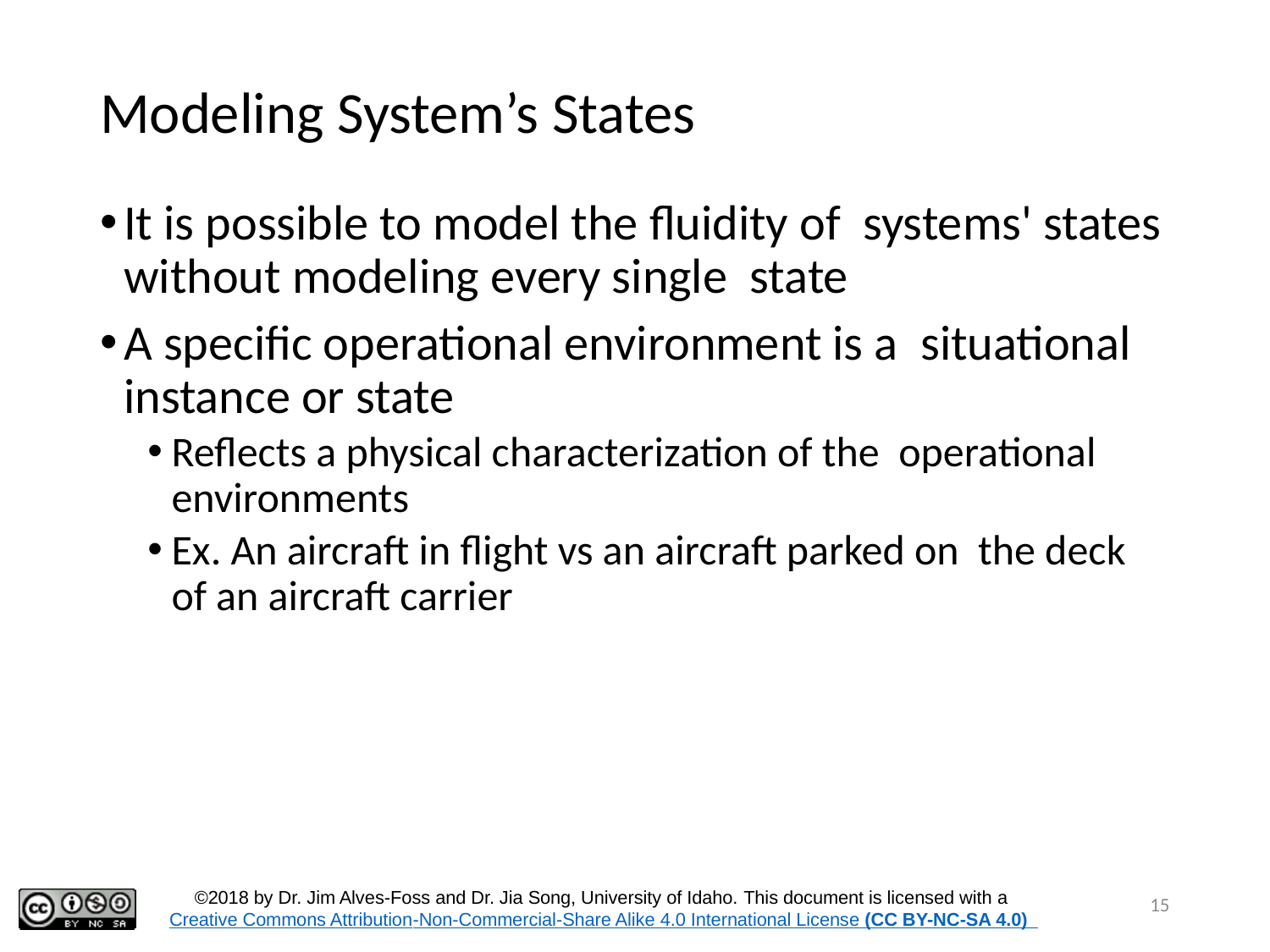

# Modeling System’s States
It is possible to model the fluidity of  systems' states without modeling every single  state
A specific operational environment is a  situational instance or state
Reflects a physical characterization of the  operational environments
Ex. An aircraft in flight vs an aircraft parked on  the deck of an aircraft carrier
15